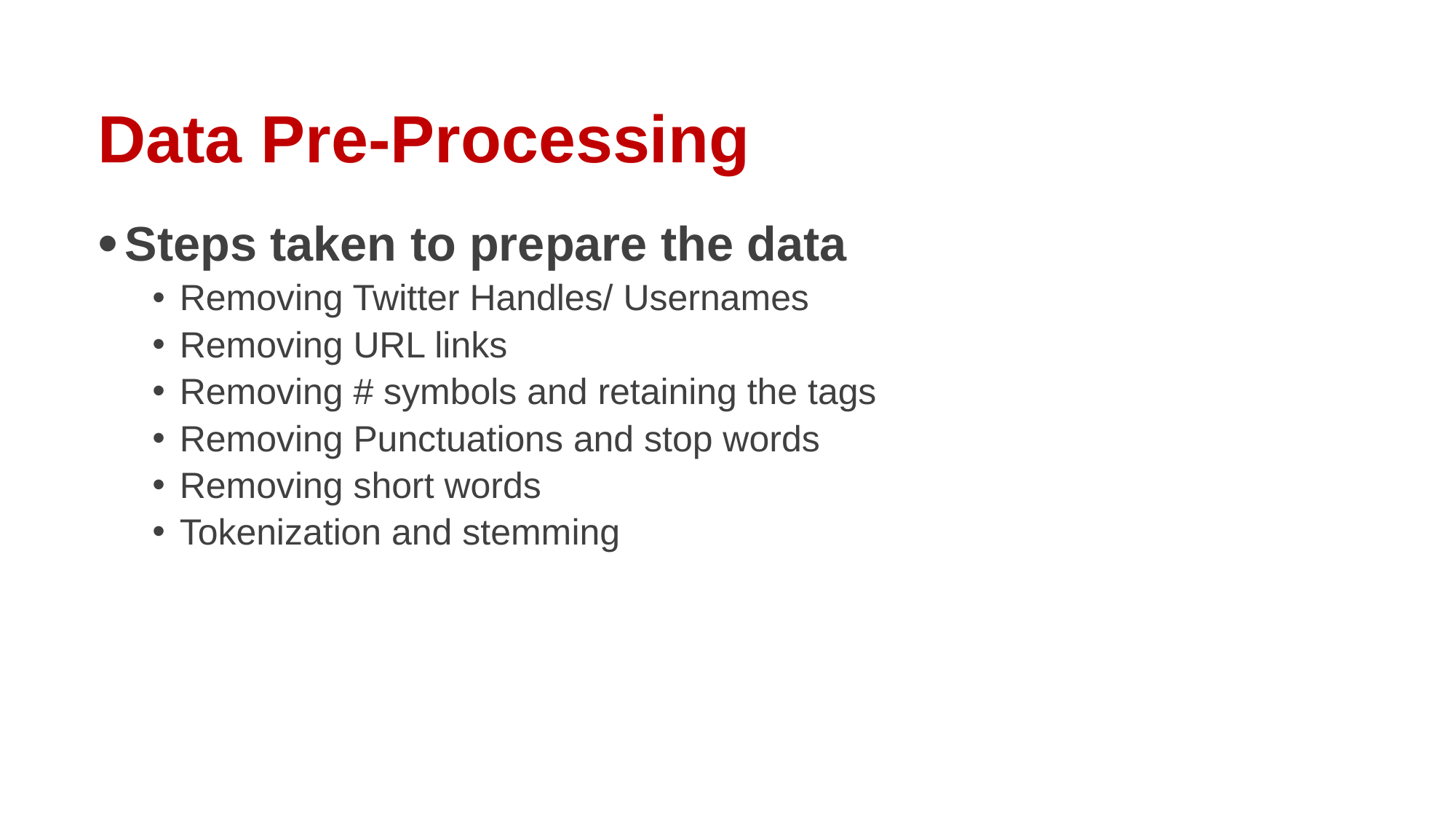

# Data Pre-Processing
Steps taken to prepare the data
Removing Twitter Handles/ Usernames
Removing URL links
Removing # symbols and retaining the tags
Removing Punctuations and stop words
Removing short words
Tokenization and stemming